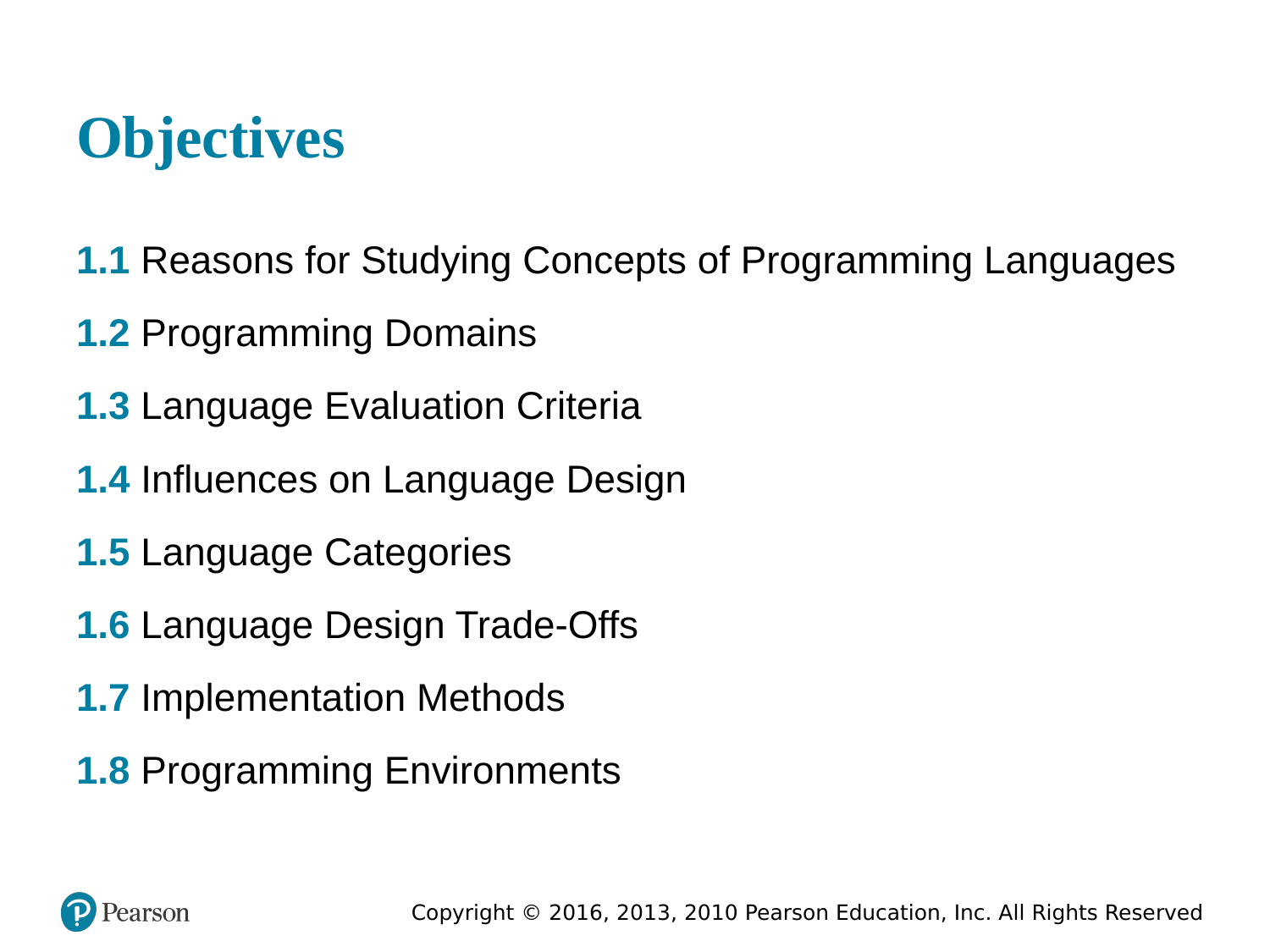

# Objectives
1.1 Reasons for Studying Concepts of Programming Languages
1.2 Programming Domains
1.3 Language Evaluation Criteria
1.4 Influences on Language Design
1.5 Language Categories
1.6 Language Design Trade-Offs
1.7 Implementation Methods
1.8 Programming Environments